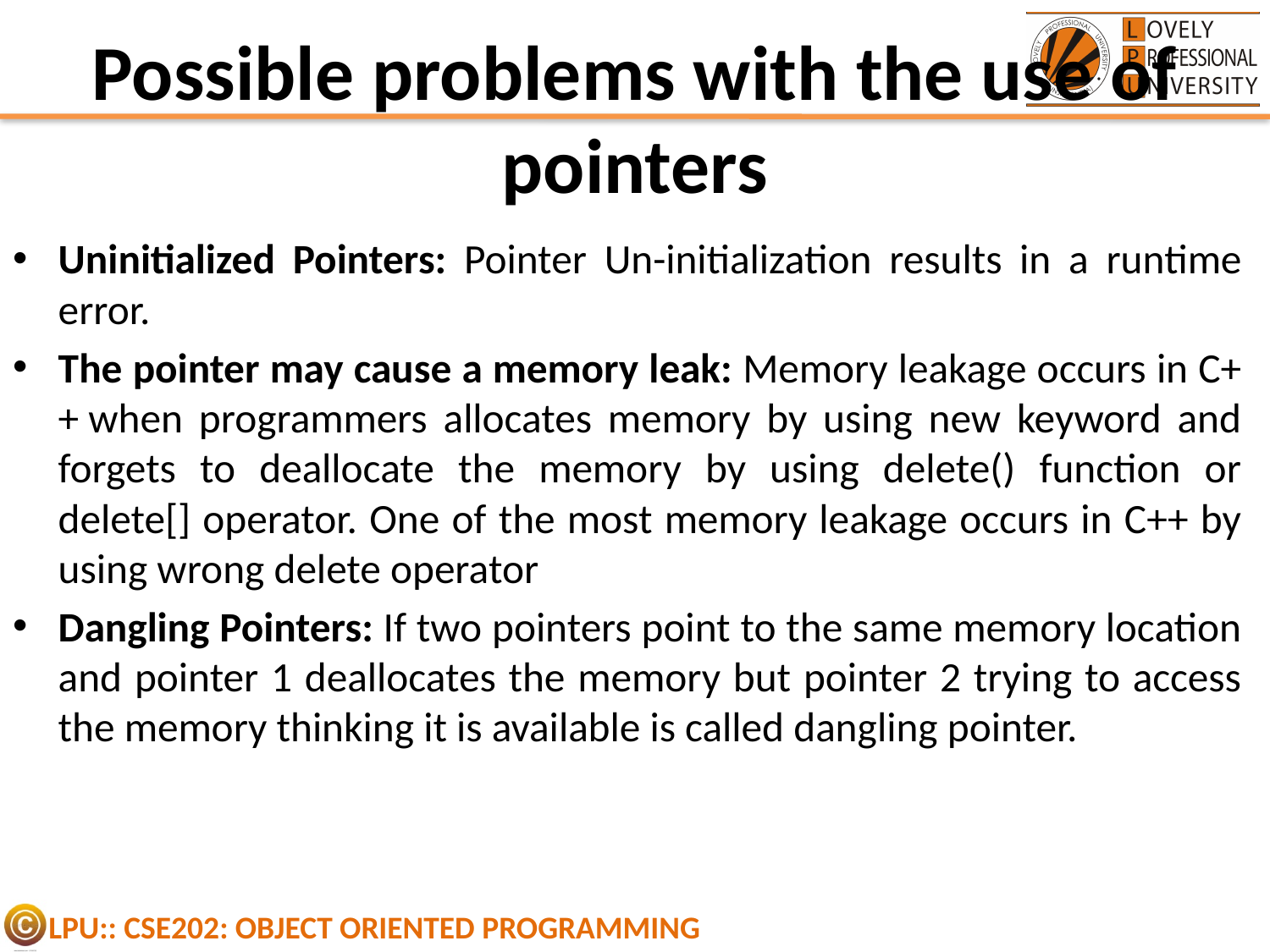

# Possible problems with the use of pointers
Uninitialized Pointers: Pointer Un-initialization results in a runtime error.
The pointer may cause a memory leak: Memory leakage occurs in C++ when programmers allocates memory by using new keyword and forgets to deallocate the memory by using delete() function or delete[] operator. One of the most memory leakage occurs in C++ by using wrong delete operator
Dangling Pointers: If two pointers point to the same memory location and pointer 1 deallocates the memory but pointer 2 trying to access the memory thinking it is available is called dangling pointer.